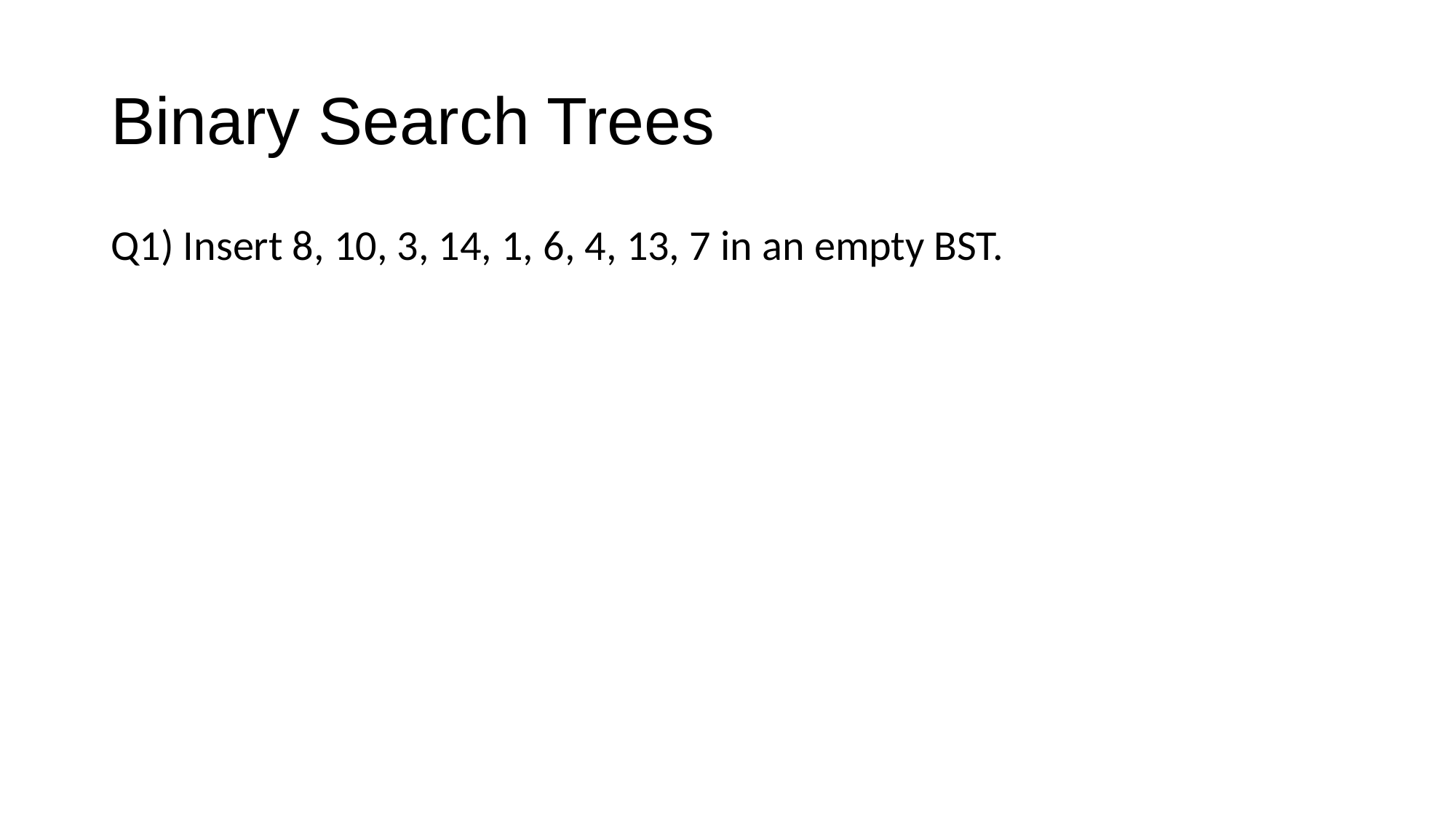

# Binary Search Trees
Q1) Insert 8, 10, 3, 14, 1, 6, 4, 13, 7 in an empty BST.